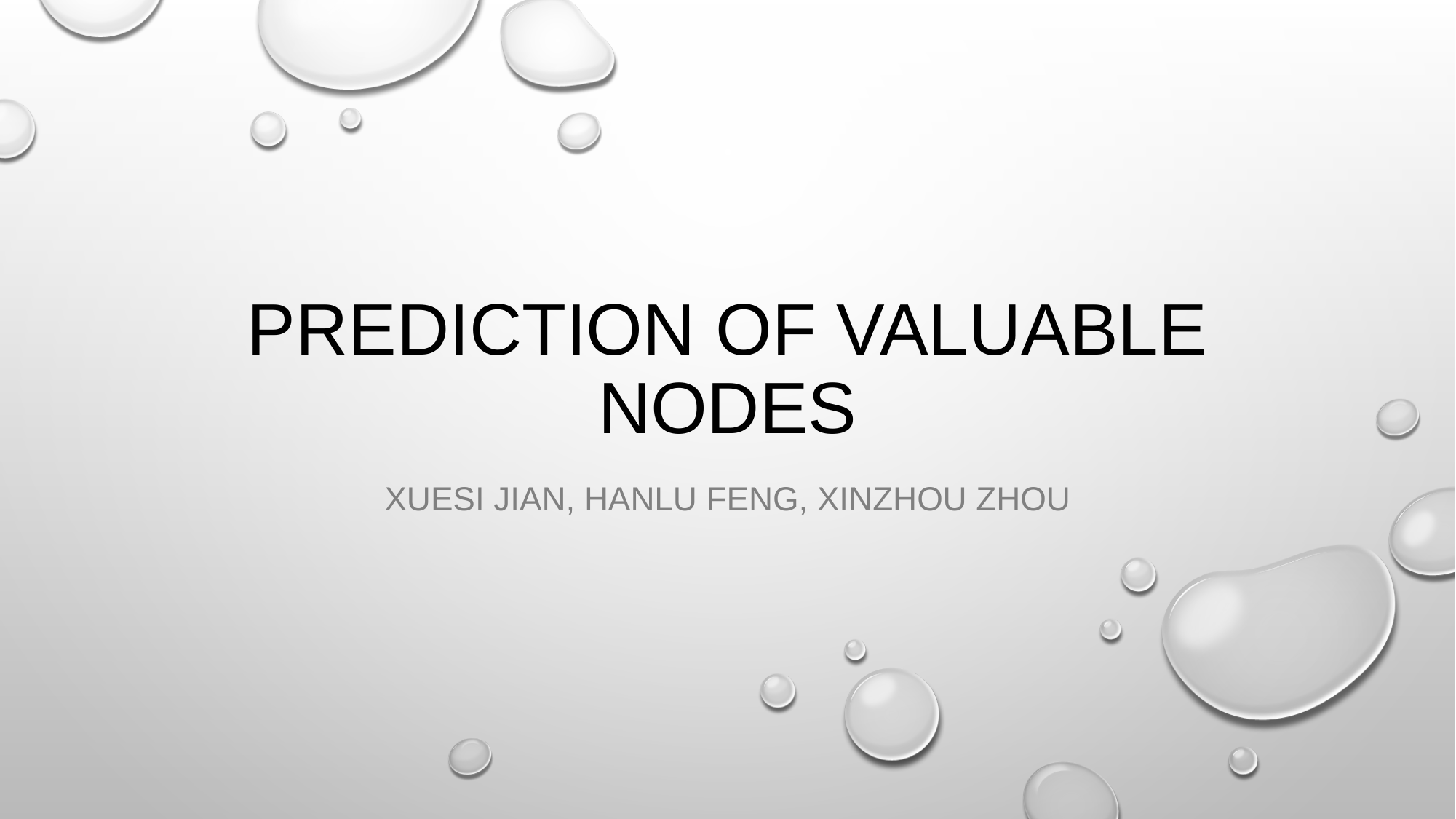

# Prediction of Valuable Nodes
Xuesi Jian, Hanlu Feng, Xinzhou Zhou